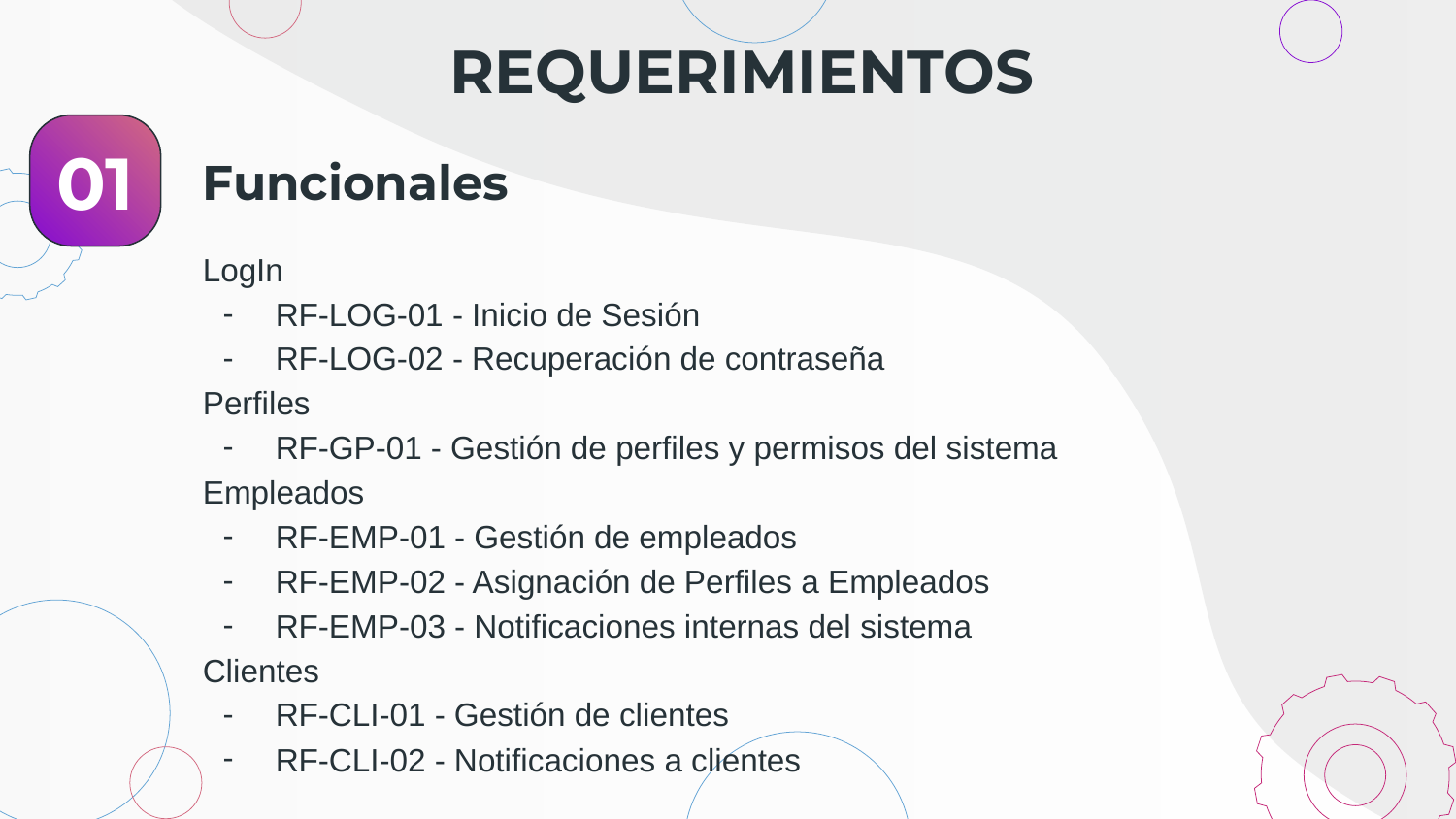

REQUERIMIENTOS

01
# Funcionales
LogIn
RF-LOG-01 - Inicio de Sesión
RF-LOG-02 - Recuperación de contraseña
Perfiles
RF-GP-01 - Gestión de perfiles y permisos del sistema
Empleados
RF-EMP-01 - Gestión de empleados
RF-EMP-02 - Asignación de Perfiles a Empleados
RF-EMP-03 - Notificaciones internas del sistema
Clientes
RF-CLI-01 - Gestión de clientes
RF-CLI-02 - Notificaciones a clientes